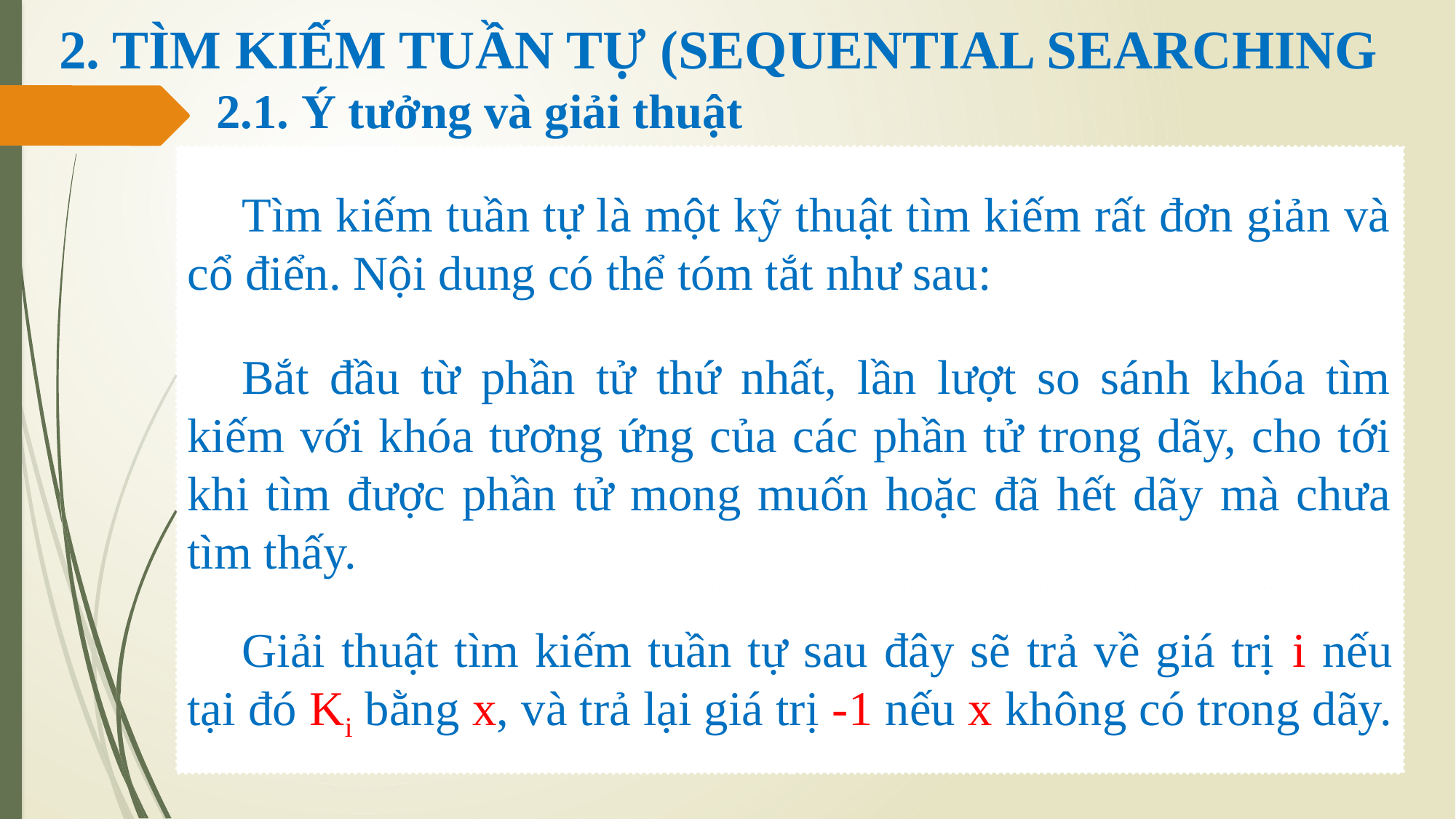

# 2. TÌM KIẾM TUẦN TỰ (SEQUENTIAL SEARCHING
2.1. Ý tưởng và giải thuật
Tìm kiếm tuần tự là một kỹ thuật tìm kiếm rất đơn giản và cổ điển. Nội dung có thể tóm tắt như sau:
Bắt đầu từ phần tử thứ nhất, lần lượt so sánh khóa tìm kiếm với khóa tương ứng của các phần tử trong dãy, cho tới khi tìm được phần tử mong muốn hoặc đã hết dãy mà chưa tìm thấy.
Giải thuật tìm kiếm tuần tự sau đây sẽ trả về giá trị i nếu tại đó Ki bằng x, và trả lại giá trị -1 nếu x không có trong dãy.